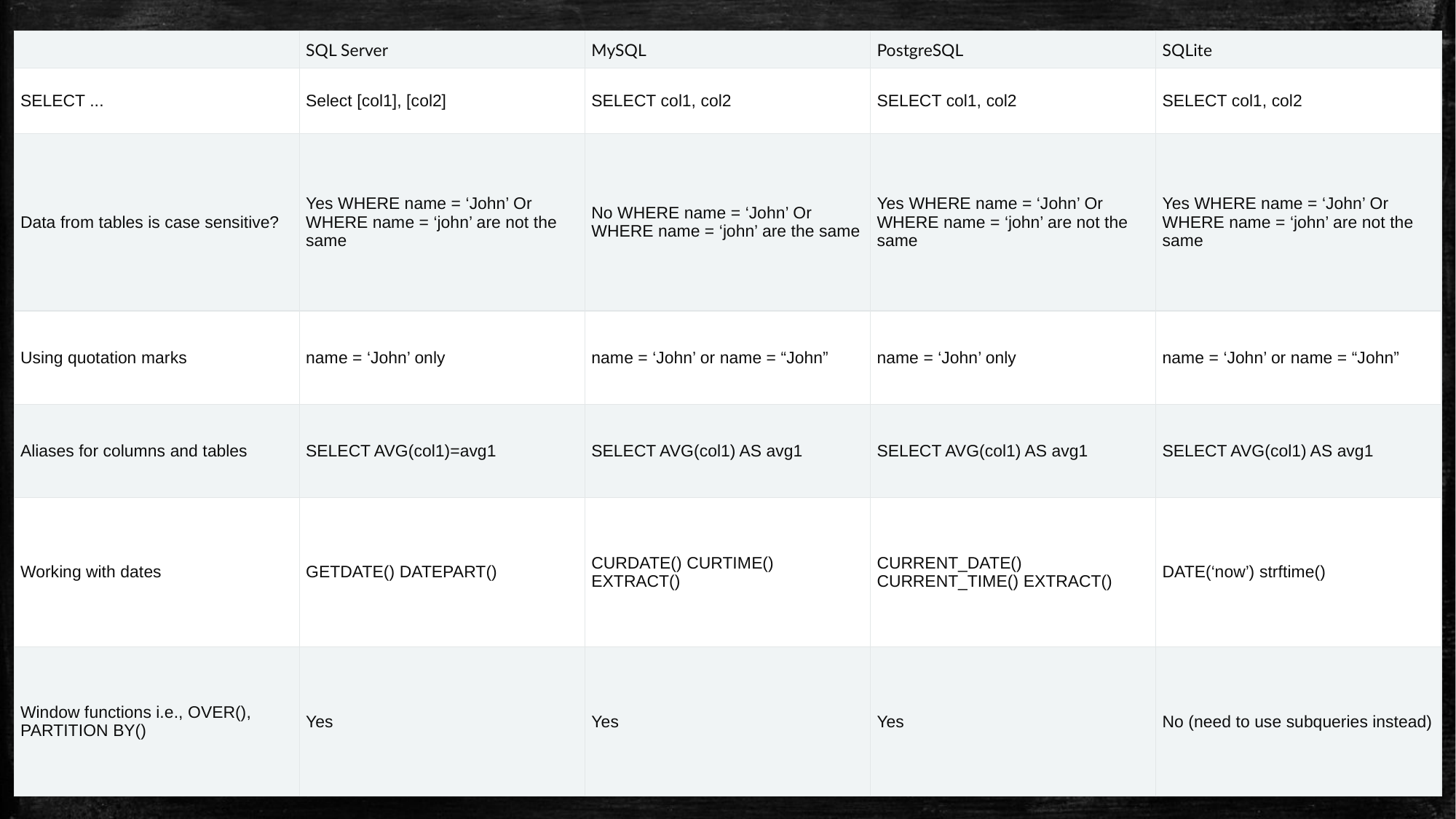

|  | SQL Server | MySQL | PostgreSQL | SQLite |
| --- | --- | --- | --- | --- |
| SELECT ... | Select [col1], [col2] | SELECT col1, col2 | SELECT col1, col2 | SELECT col1, col2 |
| Data from tables is case sensitive? | Yes WHERE name = ‘John’ Or WHERE name = ‘john’ are not the same | No WHERE name = ‘John’ Or WHERE name = ‘john’ are the same | Yes WHERE name = ‘John’ Or WHERE name = ‘john’ are not the same | Yes WHERE name = ‘John’ Or WHERE name = ‘john’ are not the same |
| Using quotation marks | name = ‘John’ only | name = ‘John’ or name = “John” | name = ‘John’ only | name = ‘John’ or name = “John” |
| Aliases for columns and tables | SELECT AVG(col1)=avg1 | SELECT AVG(col1) AS avg1 | SELECT AVG(col1) AS avg1 | SELECT AVG(col1) AS avg1 |
| Working with dates | GETDATE() DATEPART() | CURDATE() CURTIME() EXTRACT() | CURRENT\_DATE() CURRENT\_TIME() EXTRACT() | DATE(‘now’) strftime() |
| Window functions i.e., OVER(), PARTITION BY() | Yes | Yes | Yes | No (need to use subqueries instead) |